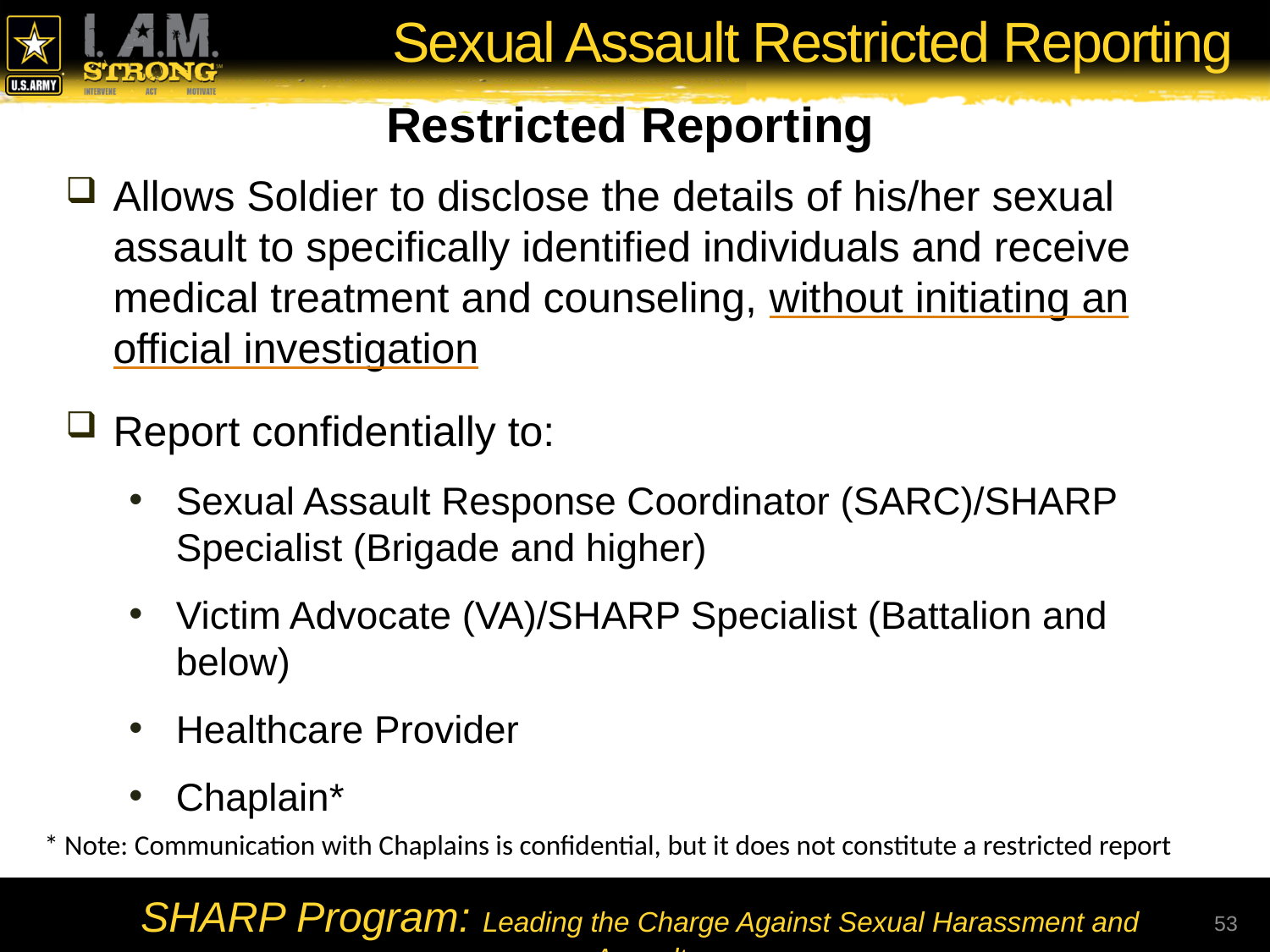

# Sexual Assault Restricted Reporting
Restricted Reporting
Allows Soldier to disclose the details of his/her sexual assault to specifically identified individuals and receive medical treatment and counseling, without initiating an official investigation
Report confidentially to:
Sexual Assault Response Coordinator (SARC)/SHARP Specialist (Brigade and higher)
Victim Advocate (VA)/SHARP Specialist (Battalion and below)
Healthcare Provider
Chaplain*

* Note: Communication with Chaplains is confidential, but it does not constitute a restricted report